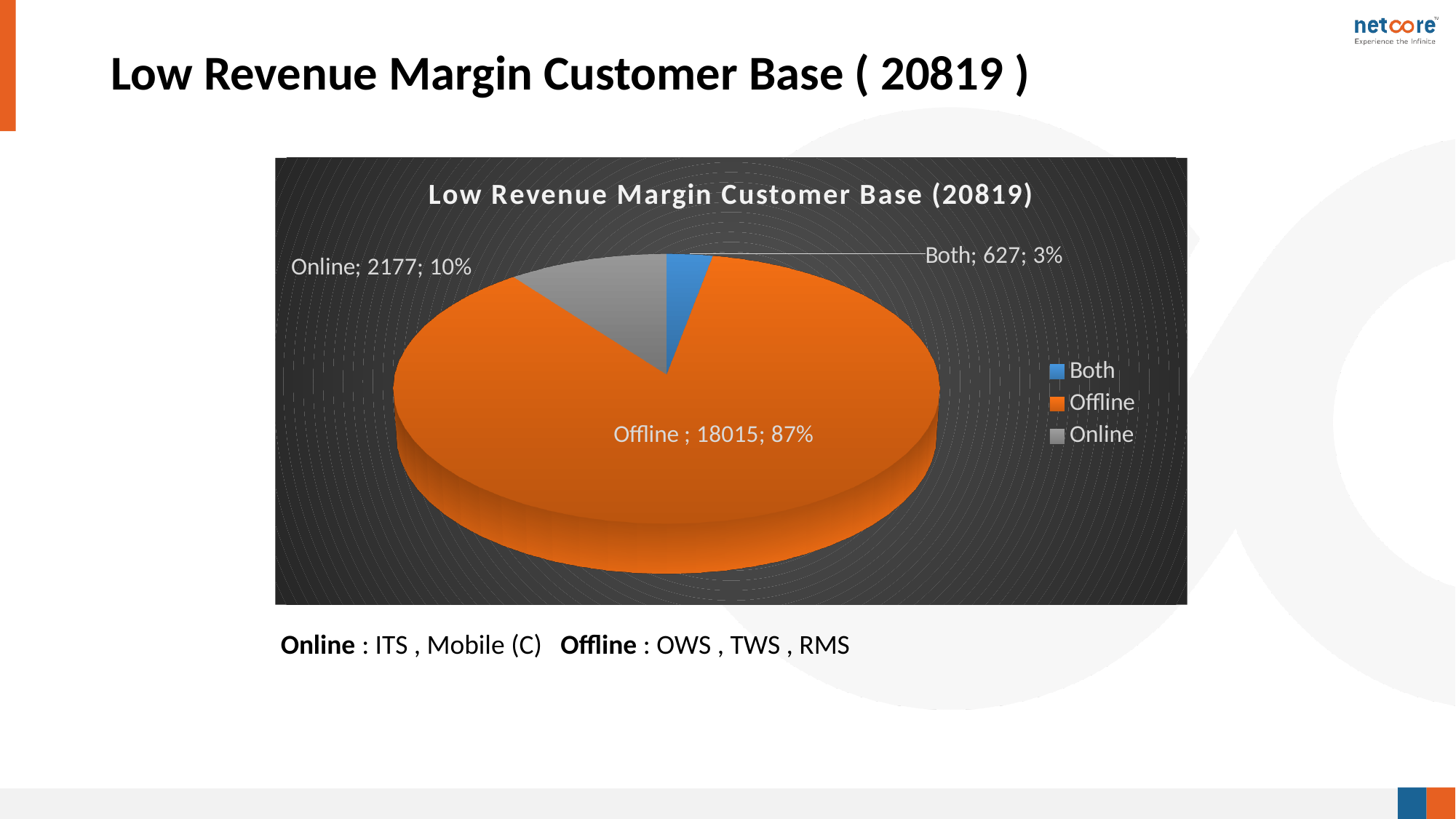

# Low Revenue Margin Customer Base ( 20819 )

[unsupported chart]

Online : ITS , Mobile (C)   Offline : OWS , TWS , RMS